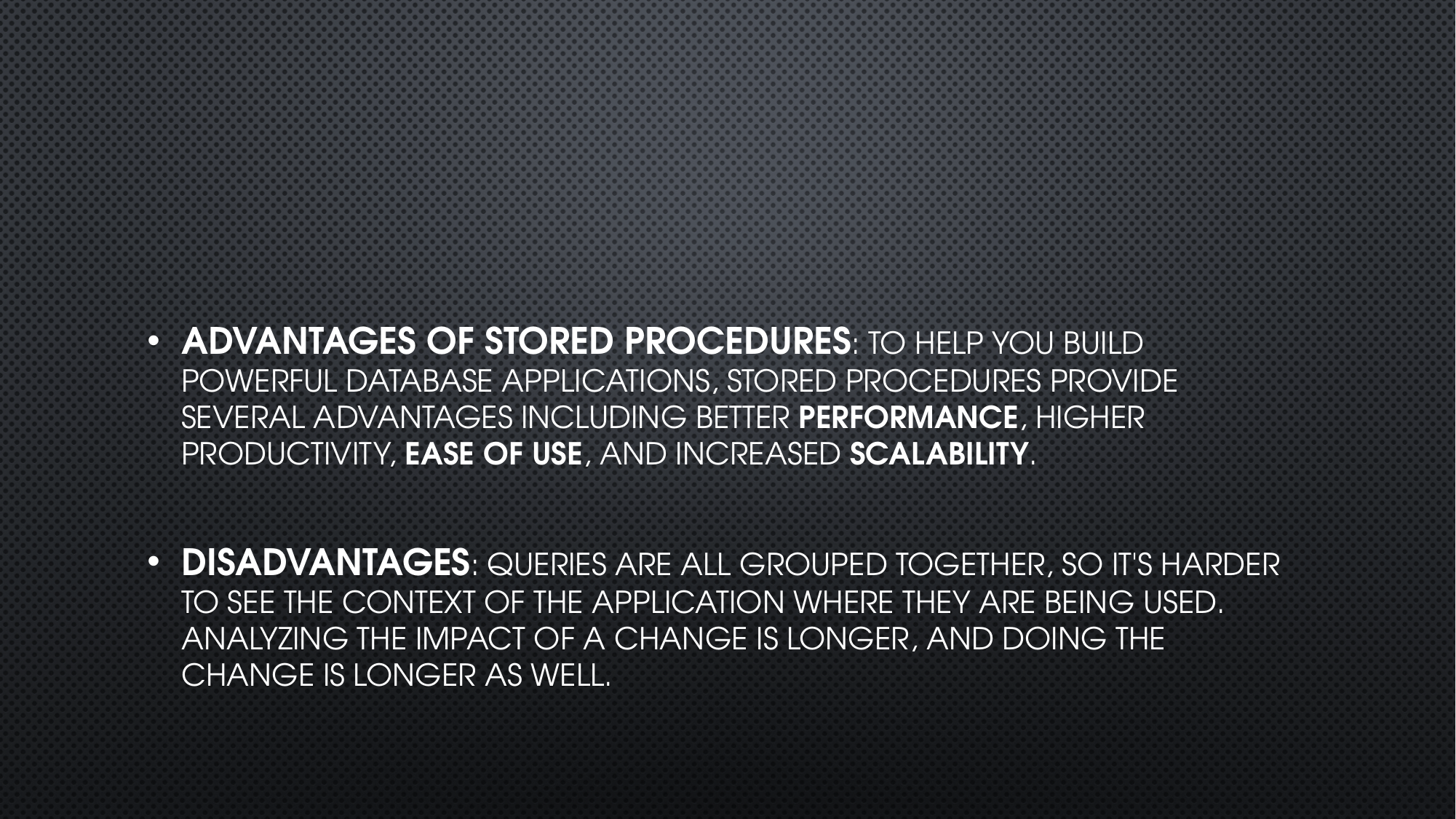

#
Advantages of Stored Procedures: To help you build powerful database applications, stored procedures provide several advantages including better performance, higher productivity, ease of use, and increased scalability.

Disadvantages: Queries are all grouped together, so it's harder to see the context of the application where they are being used. Analyzing the impact of a change is longer, and doing the change is longer as well.